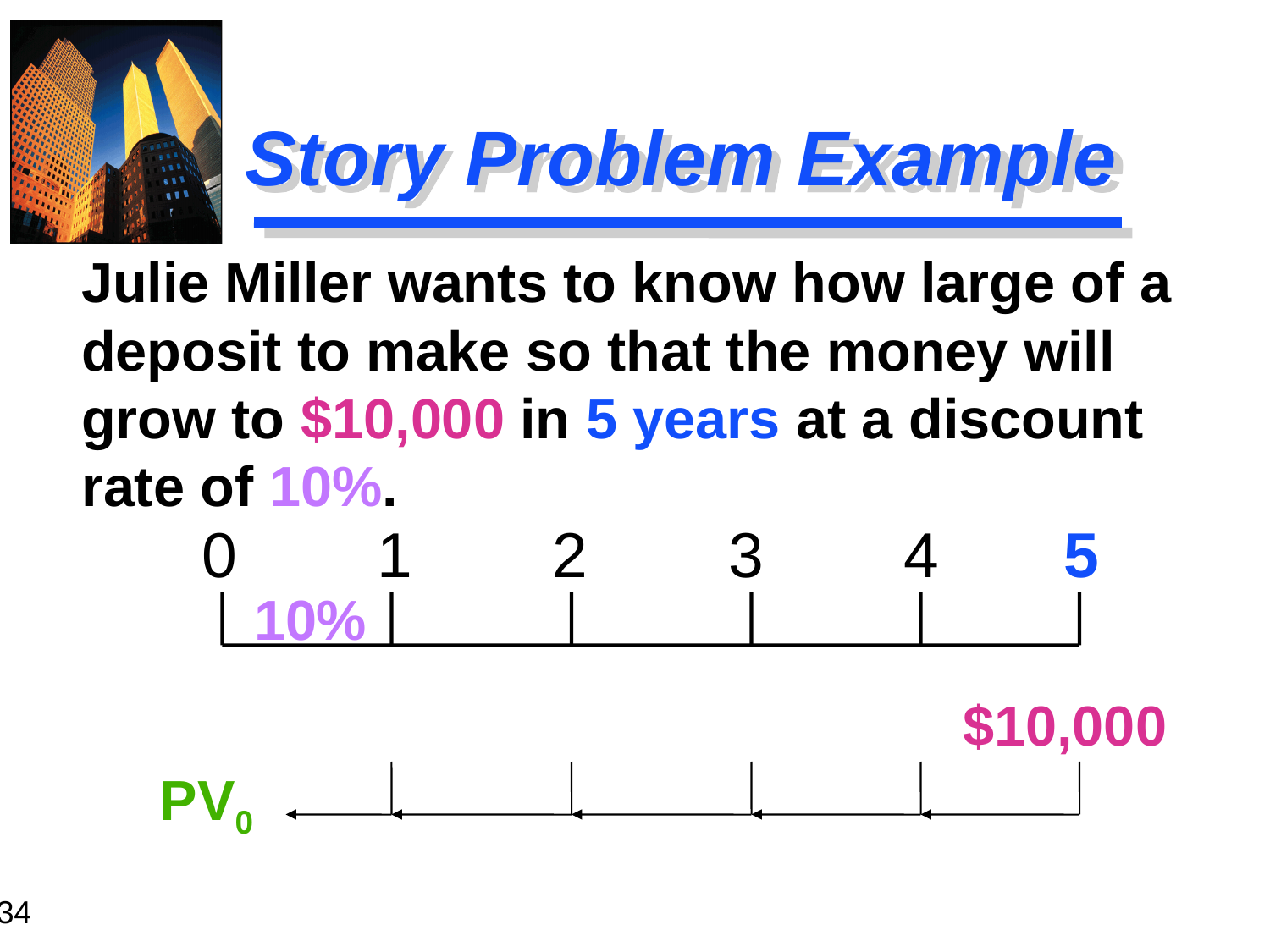

# Story Problem Example

	Julie Miller wants to know how large of a deposit to make so that the money will grow to $10,000 in 5 years at a discount rate of 10%.

  0        1        2        3        4       5
10%

$10,000
PV0